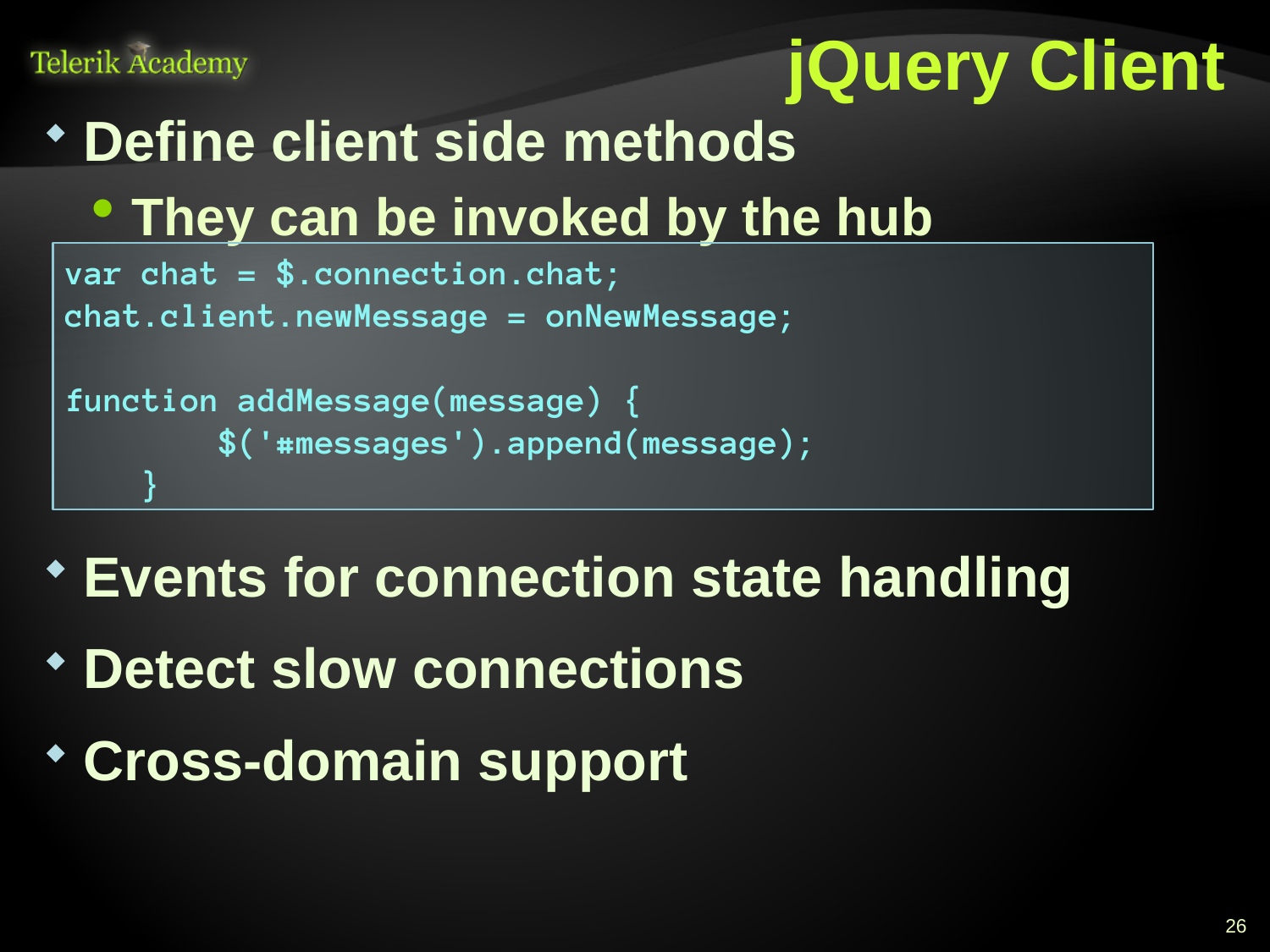

# jQuery Client
Define client side methods
They can be invoked by the hub

Events for connection state handling
Detect slow connections
Cross-domain support

var chat = $.connection.chat;
chat.client.newMessage = onNewMessage;

function addMessage(message) {
        $('#messages').append(message);
    }
26